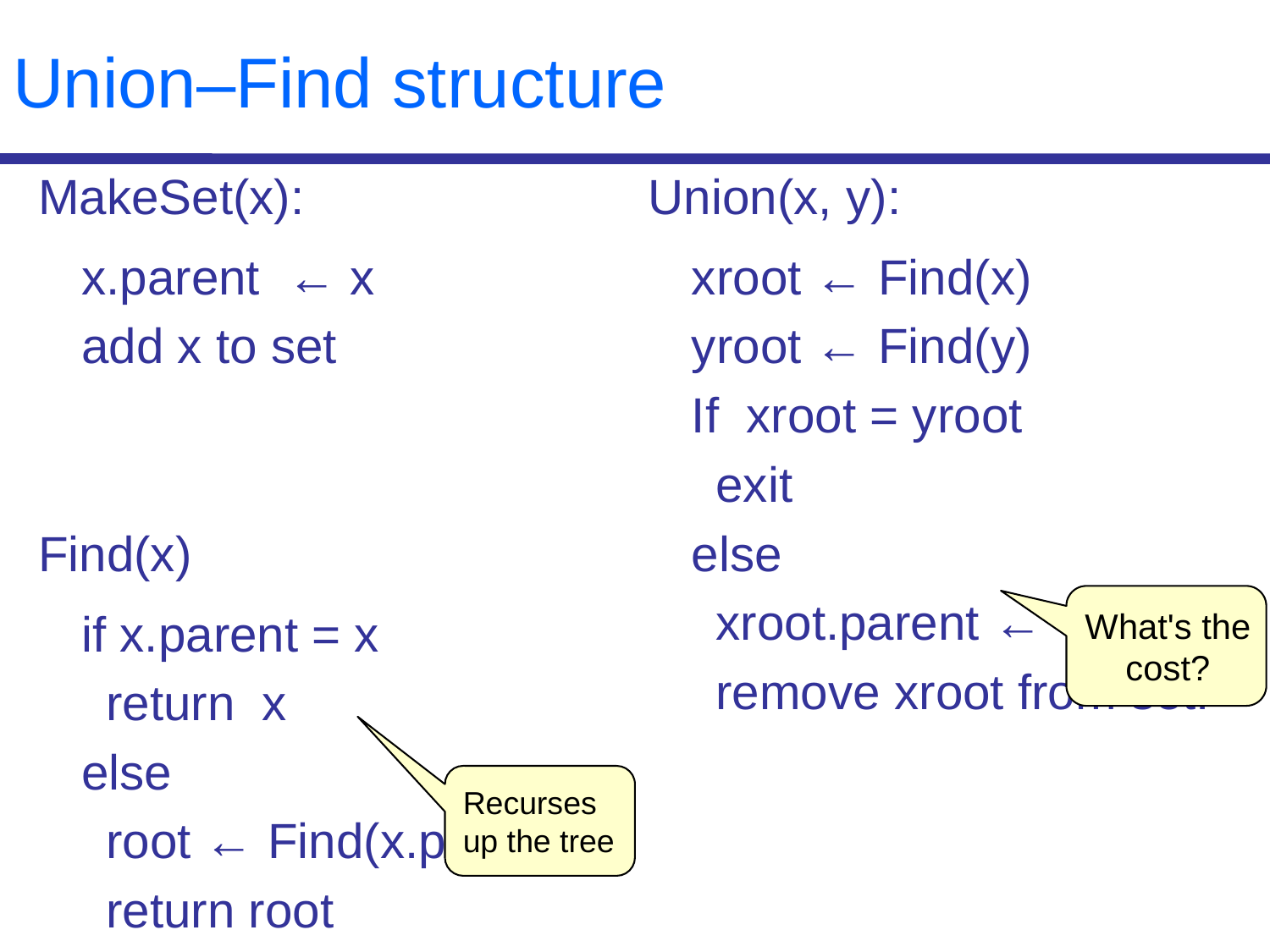

# Union–Find structure
MakeSet(x):
x.parent  ← x
add x to set

Find(x)
if x.parent = x
return  x
else
root ← Find(x.parent)
return root
Union(x, y):
xroot ← Find(x)
yroot ← Find(y)
If  xroot = yroot
exit
else
xroot.parent ←  yroot
remove xroot from set.

What's the
cost?
Recurses
up the tree